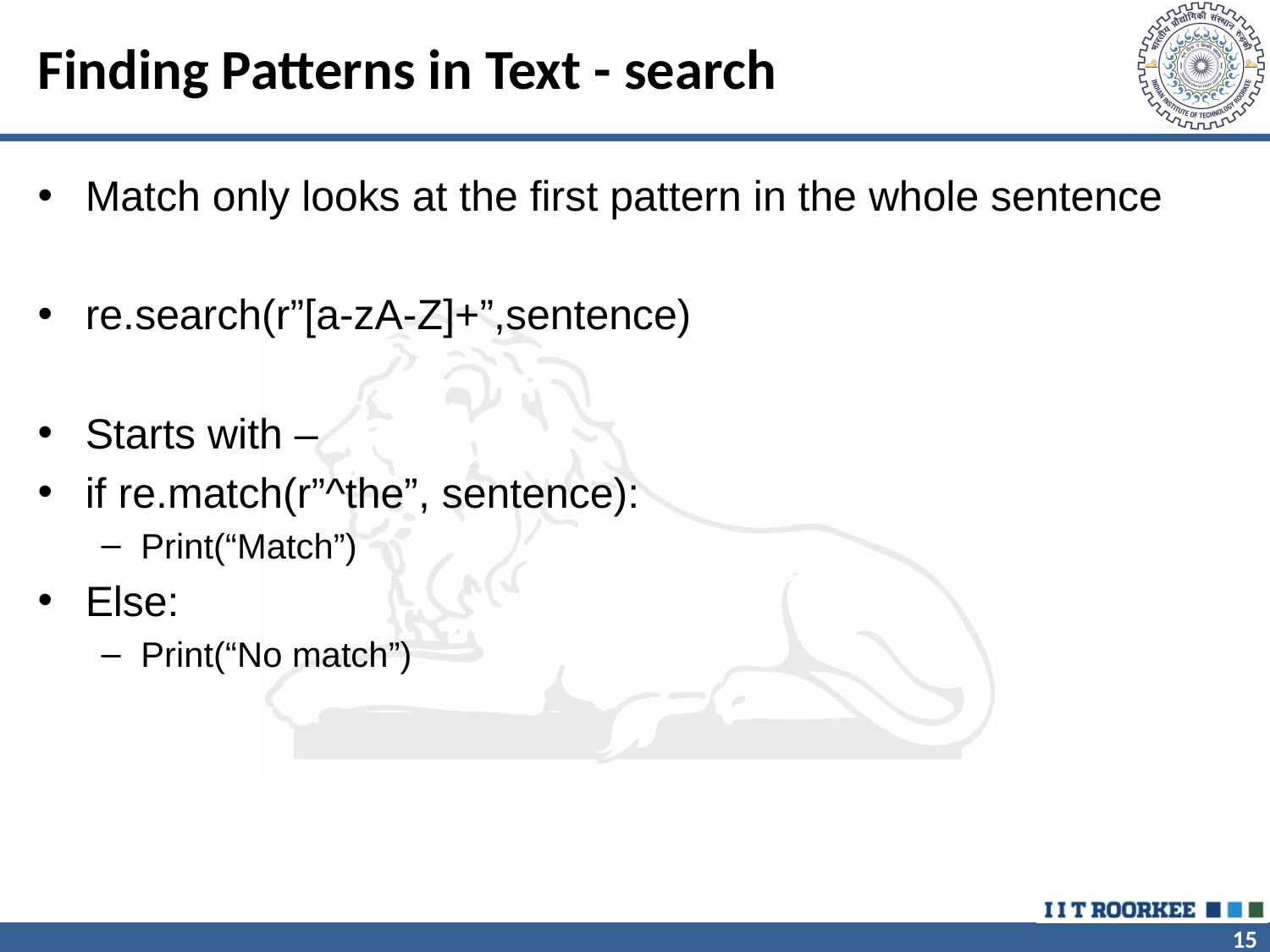

# Finding Patterns in Text - search
Match only looks at the first pattern in the whole sentence

re.search(r”[a-zA-Z]+”,sentence)

Starts with –
if re.match(r”^the”, sentence):
Print(“Match”)
Else:
Print(“No match”)